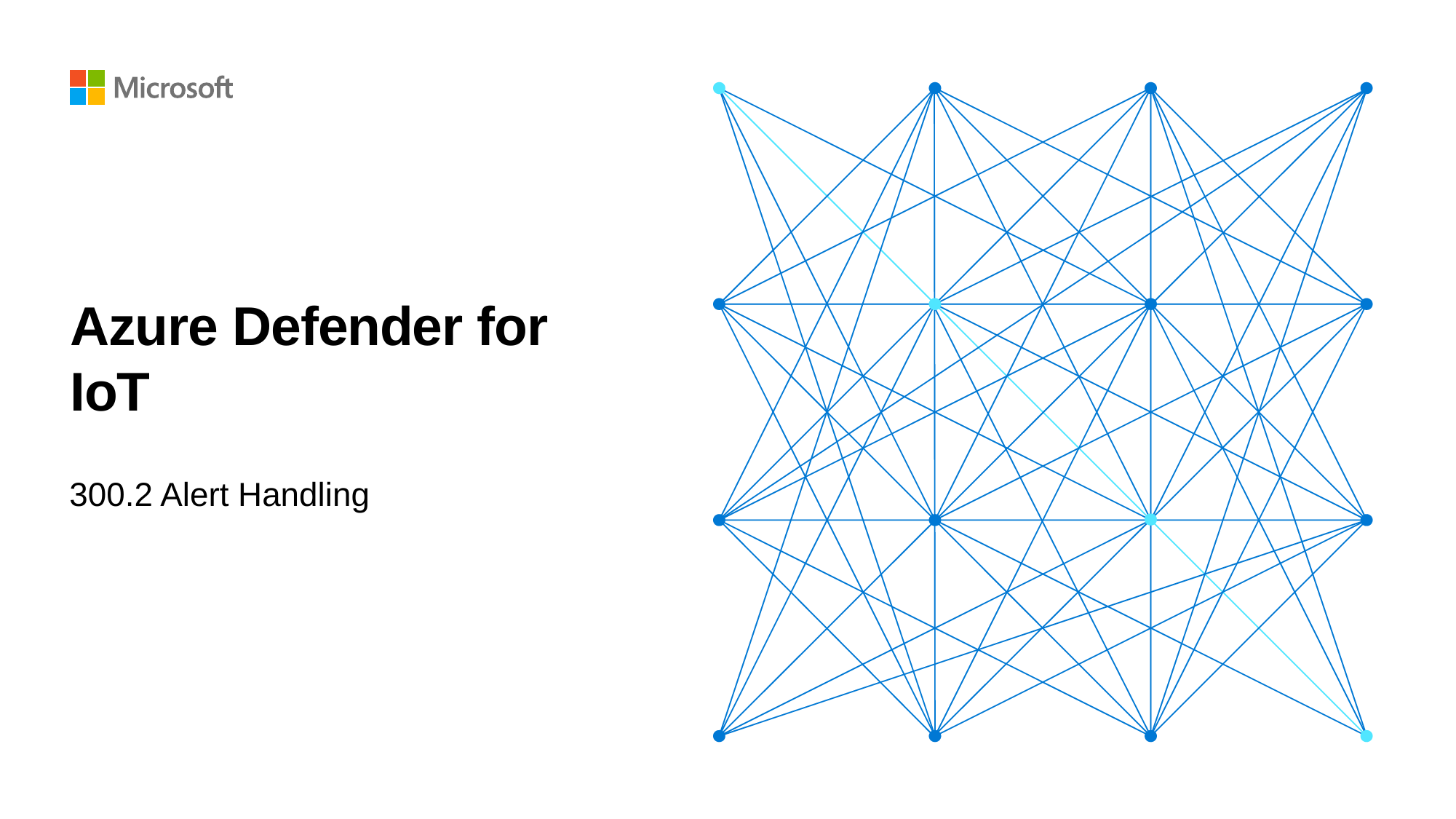

# Azure Defender for IoT
300.2 Alert Handling